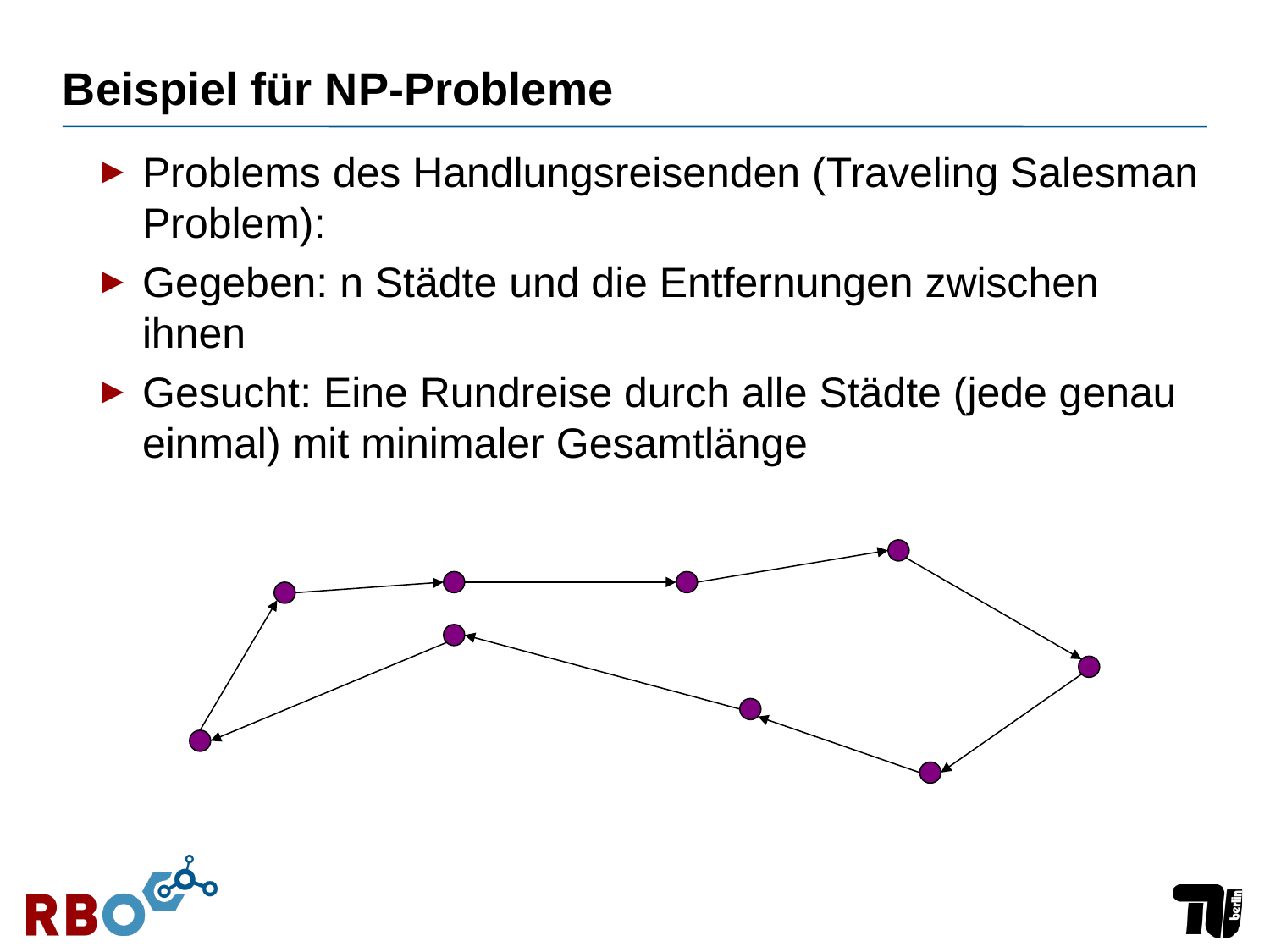

# Beispiel für NP-Probleme
Problems des Handlungsreisenden (Traveling Salesman Problem):
Gegeben: n Städte und die Entfernungen zwischen ihnen
Gesucht: Eine Rundreise durch alle Städte (jede genau einmal) mit minimaler Gesamtlänge